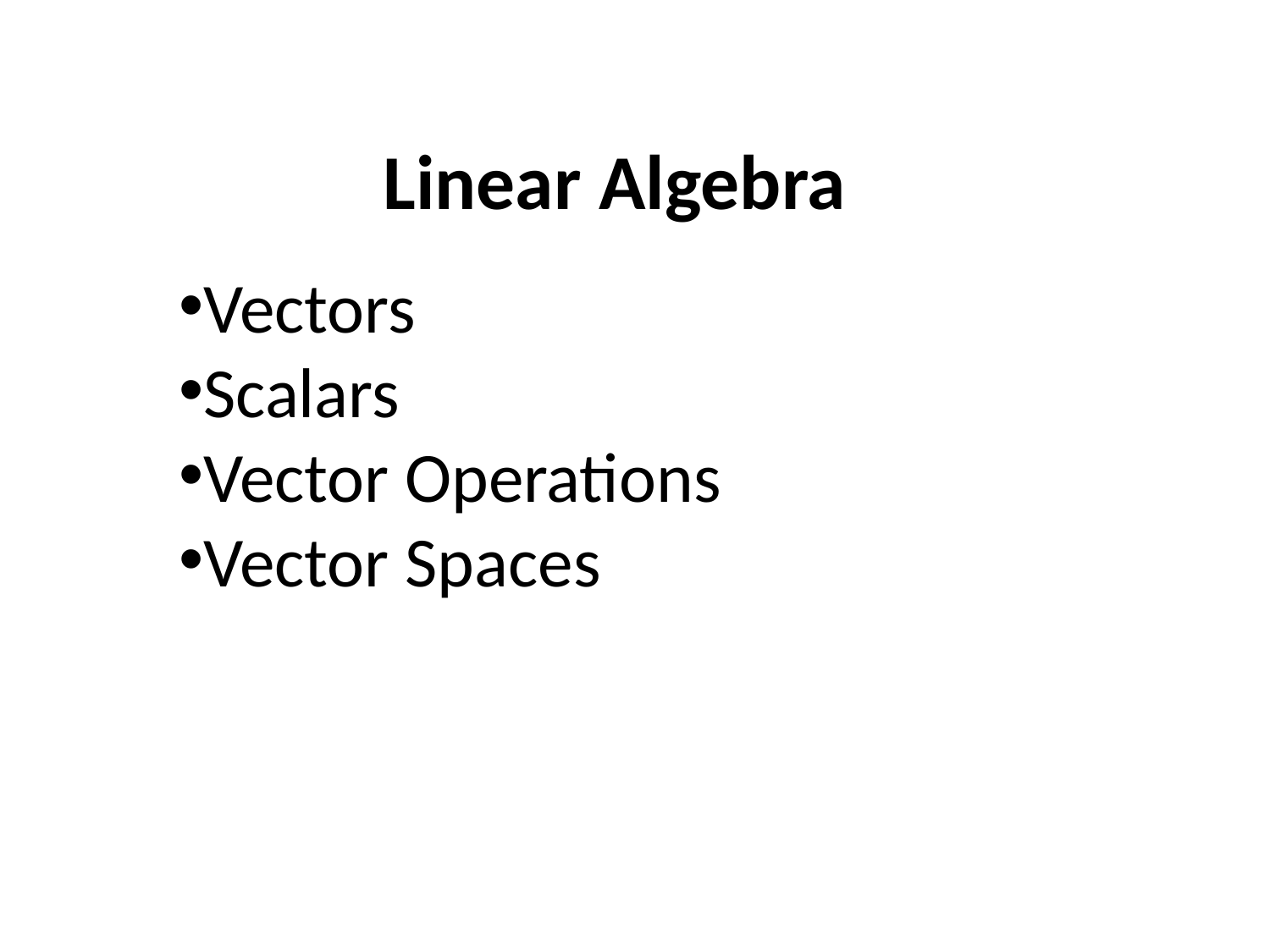

# Linear Algebra
Vectors
Scalars
Vector Operations
Vector Spaces